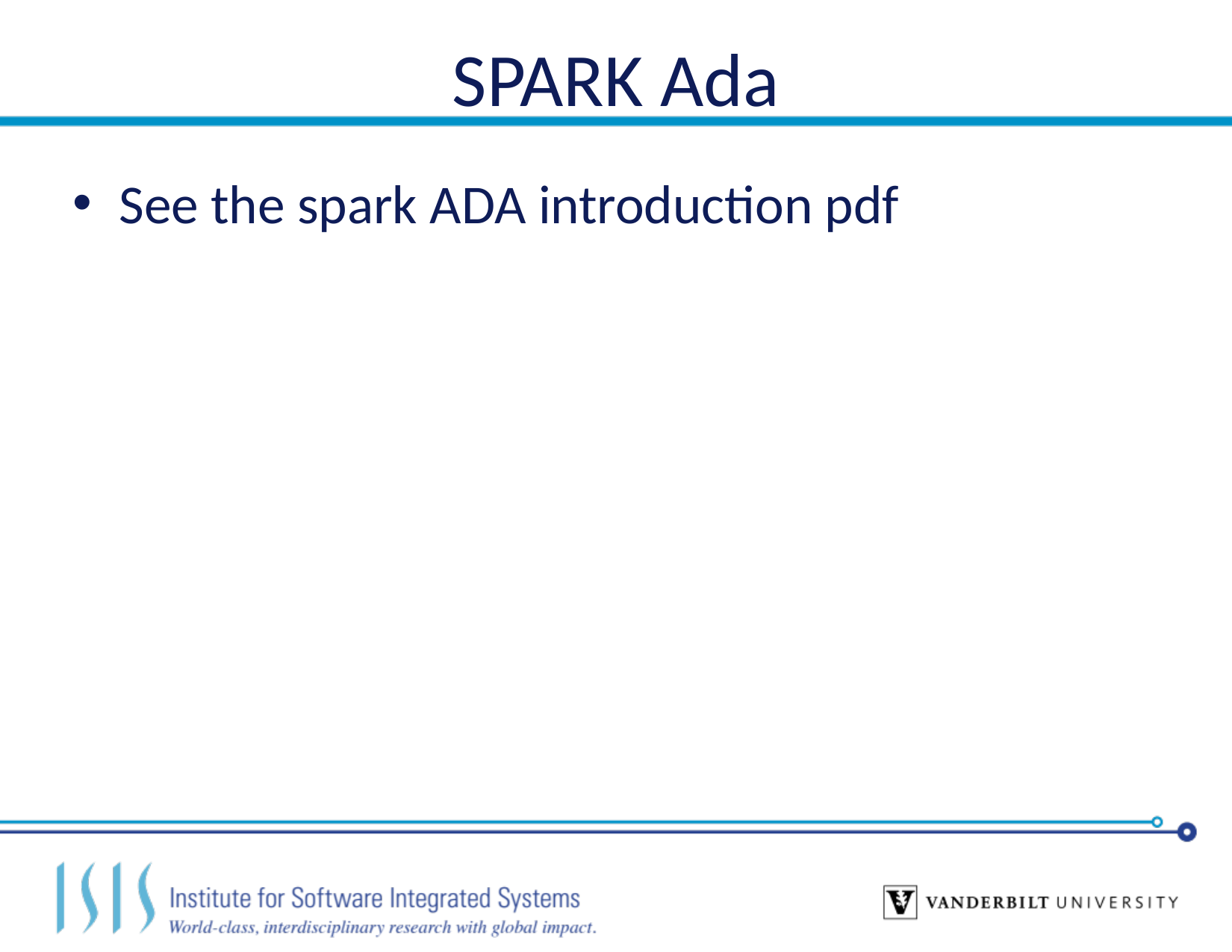

# SPARK Ada
See the spark ADA introduction pdf